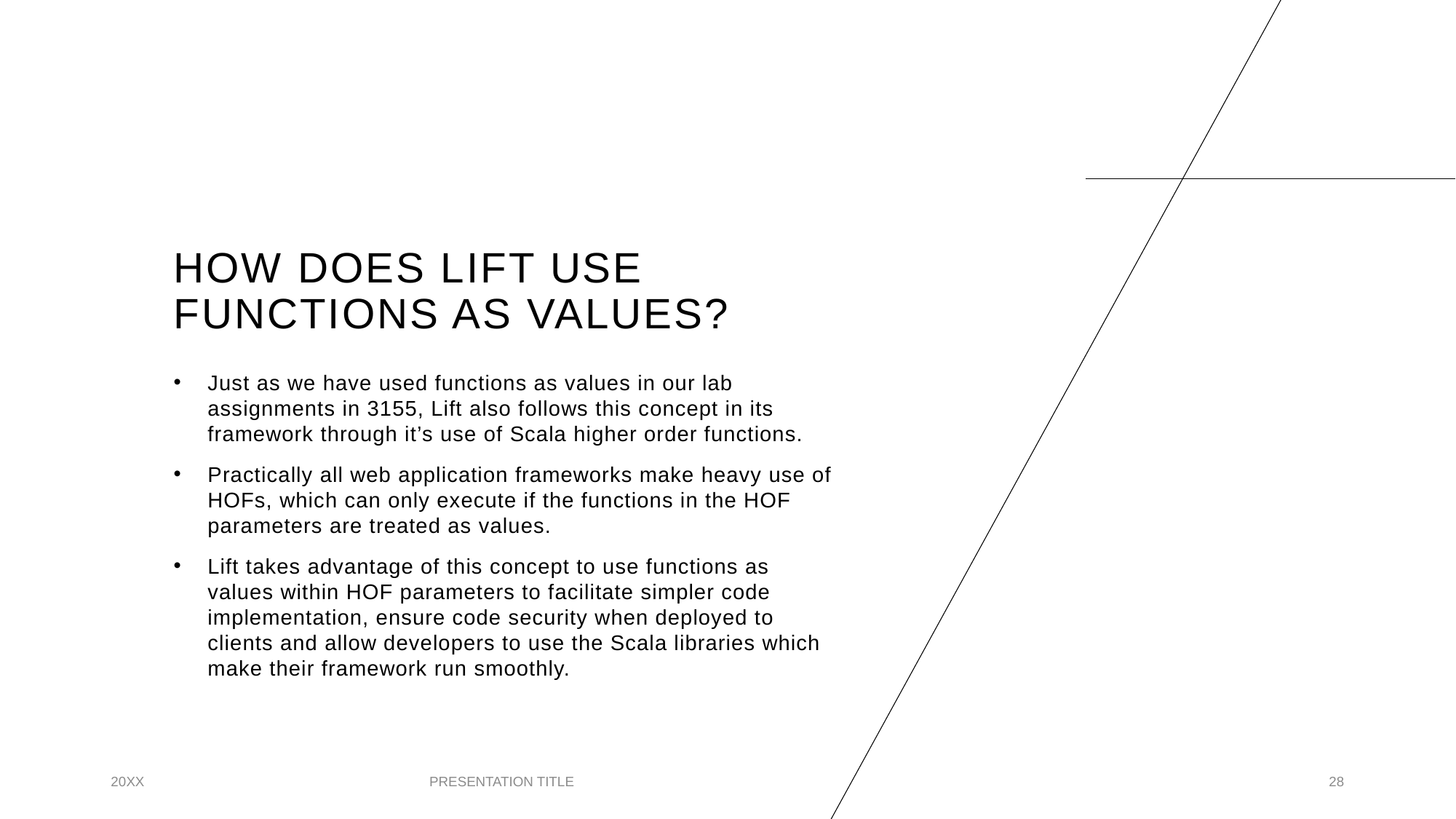

# How does lift use functions as values?
Just as we have used functions as values in our lab assignments in 3155, Lift also follows this concept in its framework through it’s use of Scala higher order functions.
Practically all web application frameworks make heavy use of HOFs, which can only execute if the functions in the HOF parameters are treated as values.
Lift takes advantage of this concept to use functions as values within HOF parameters to facilitate simpler code implementation, ensure code security when deployed to clients and allow developers to use the Scala libraries which make their framework run smoothly.
20XX
PRESENTATION TITLE
28